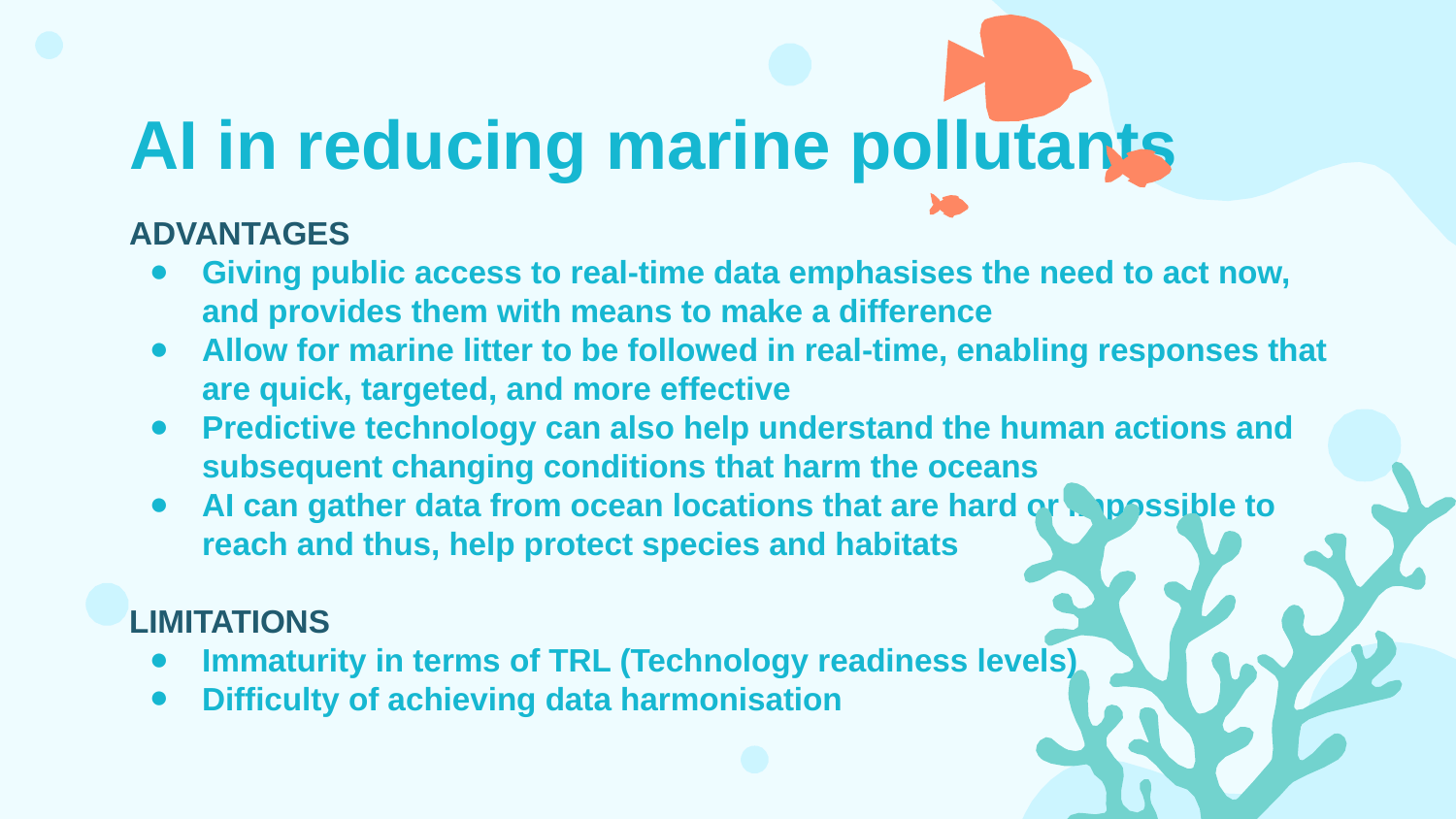

# AI in reducing marine pollutants
ADVANTAGES
Giving public access to real-time data emphasises the need to act now, and provides them with means to make a difference
Allow for marine litter to be followed in real-time, enabling responses that are quick, targeted, and more effective
Predictive technology can also help understand the human actions and subsequent changing conditions that harm the oceans
AI can gather data from ocean locations that are hard or impossible to reach and thus, help protect species and habitats

LIMITATIONS
Immaturity in terms of TRL (Technology readiness levels)
Difficulty of achieving data harmonisation